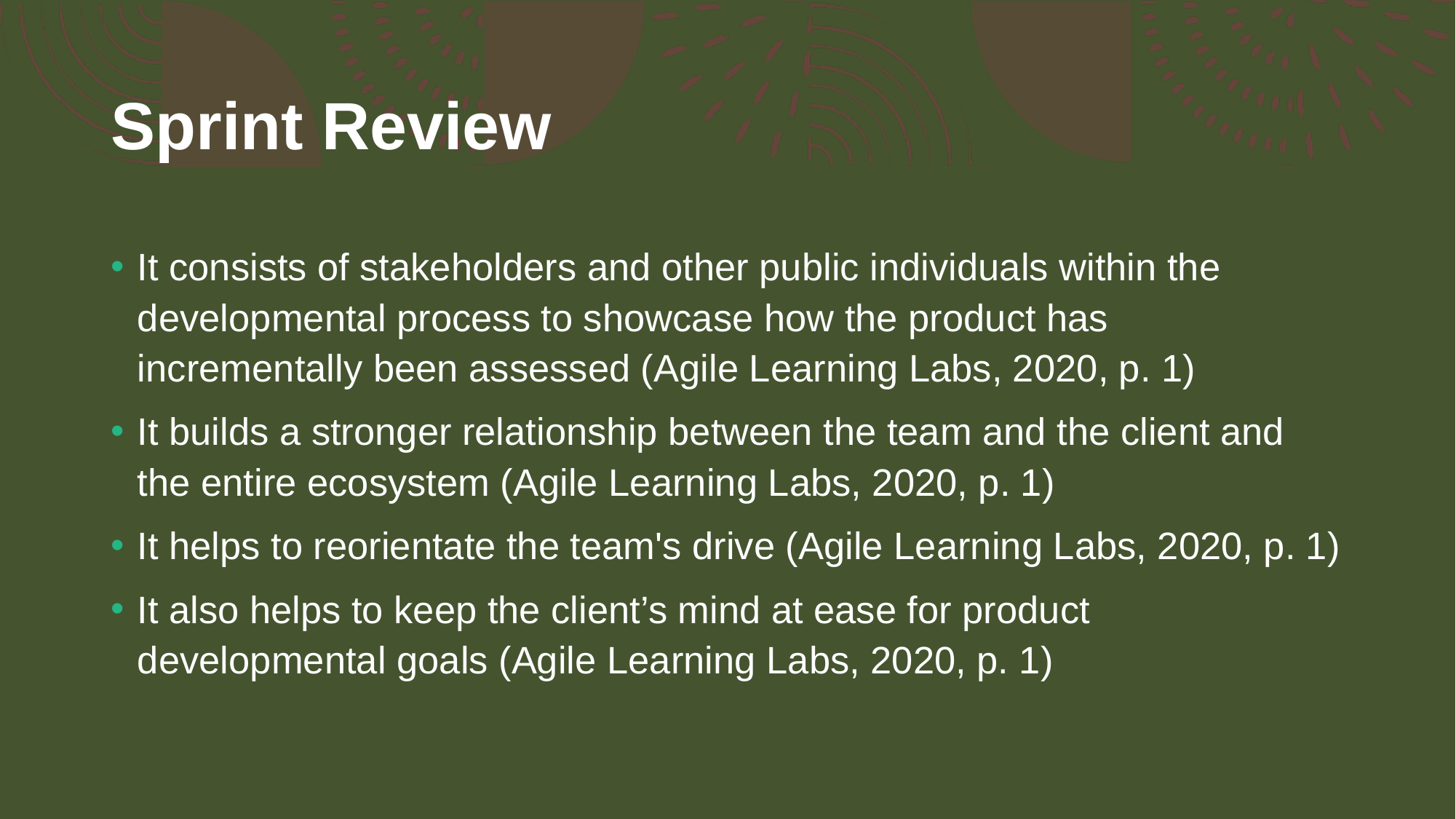

# Sprint Review
It consists of stakeholders and other public individuals within the developmental process to showcase how the product has incrementally been assessed (Agile Learning Labs, 2020, p. 1)
It builds a stronger relationship between the team and the client and the entire ecosystem (Agile Learning Labs, 2020, p. 1)
It helps to reorientate the team's drive (Agile Learning Labs, 2020, p. 1)
It also helps to keep the client’s mind at ease for product developmental goals (Agile Learning Labs, 2020, p. 1)